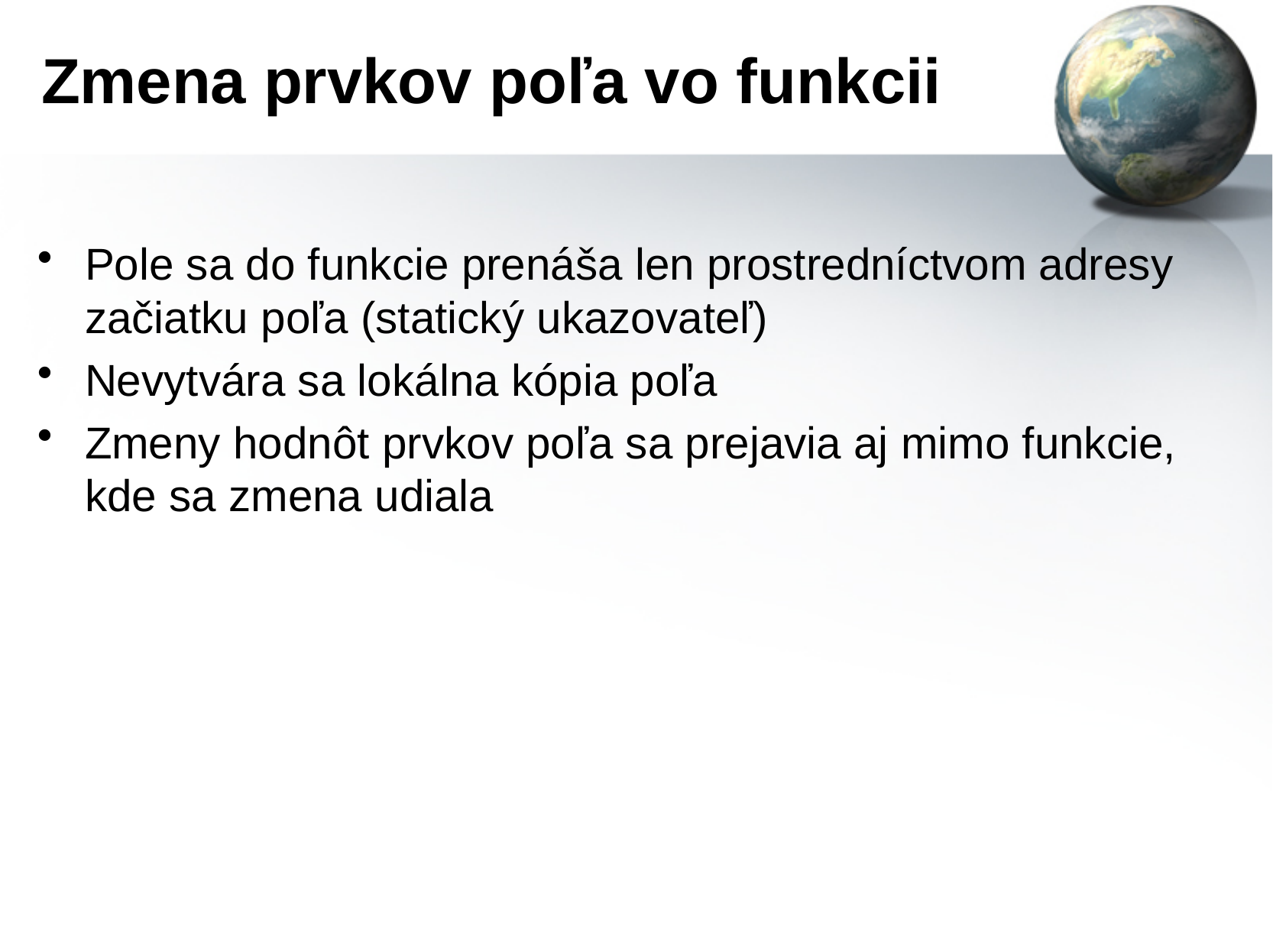

# Zmena prvkov poľa vo funkcii
Pole sa do funkcie prenáša len prostredníctvom adresy začiatku poľa (statický ukazovateľ)
Nevytvára sa lokálna kópia poľa
Zmeny hodnôt prvkov poľa sa prejavia aj mimo funkcie, kde sa zmena udiala